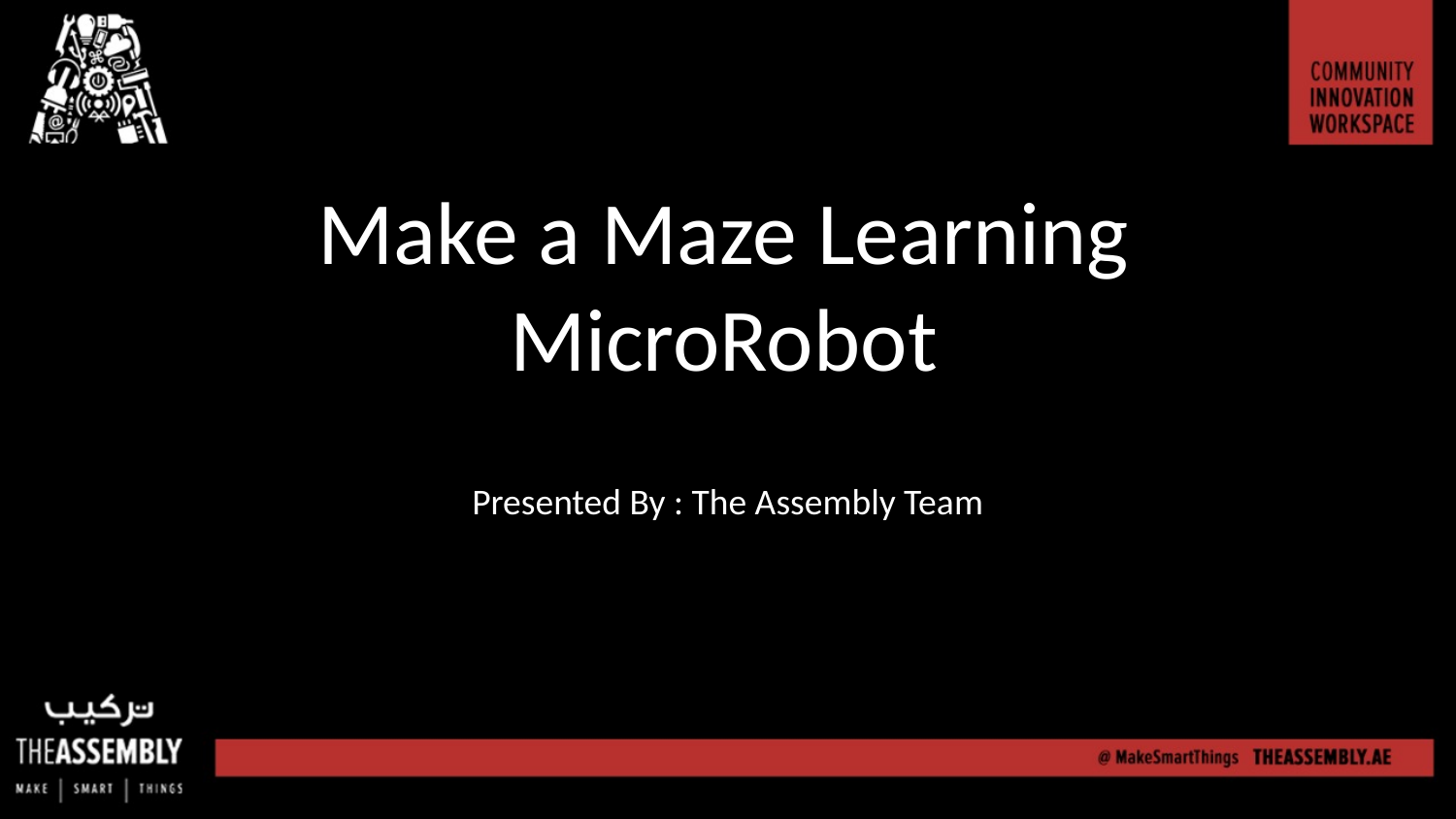

# Make a Maze Learning MicroRobot

Presented By : The Assembly Team